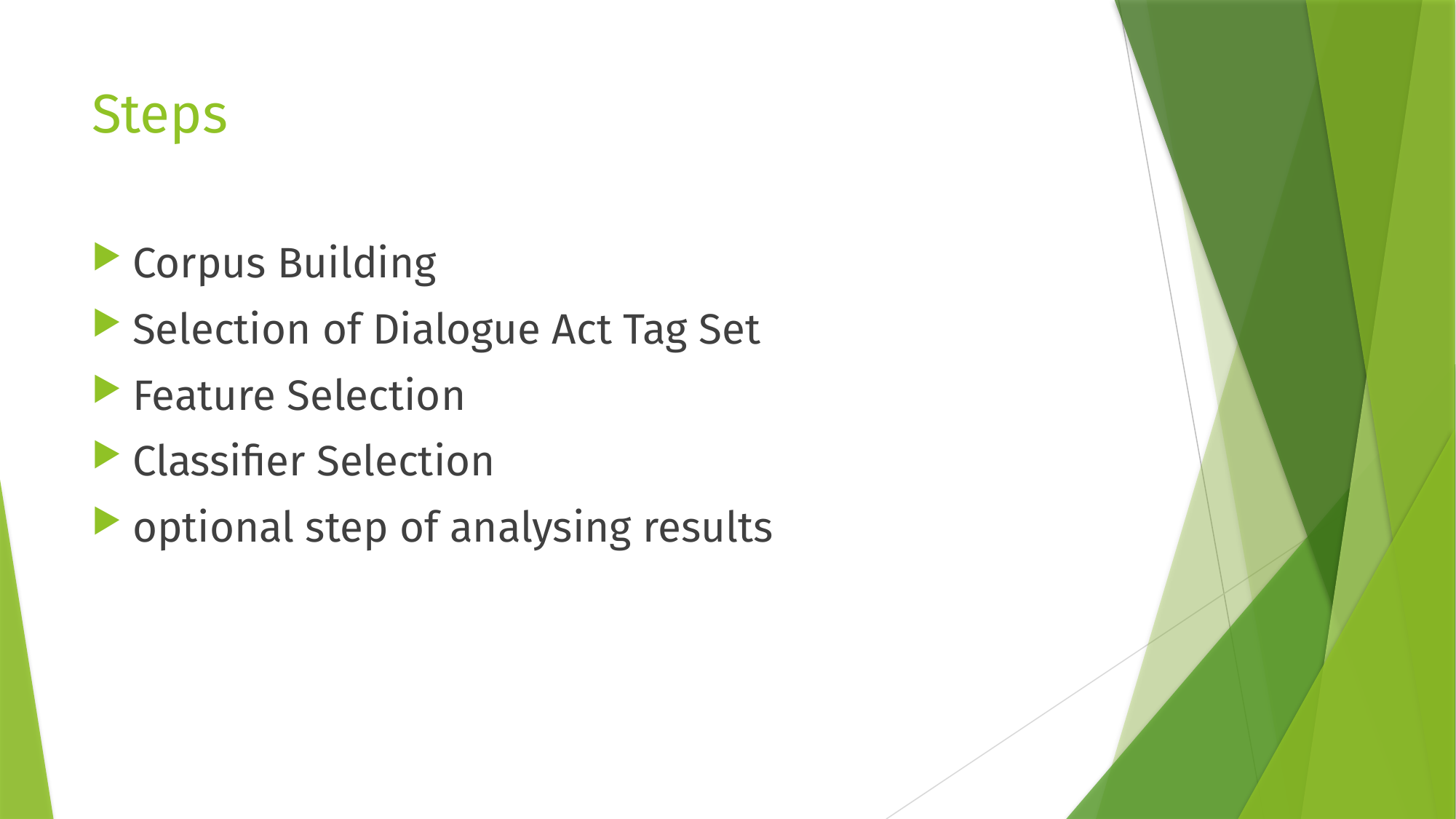

# Steps
Corpus Building
Selection of Dialogue Act Tag Set
Feature Selection
Classifier Selection
optional step of analysing results